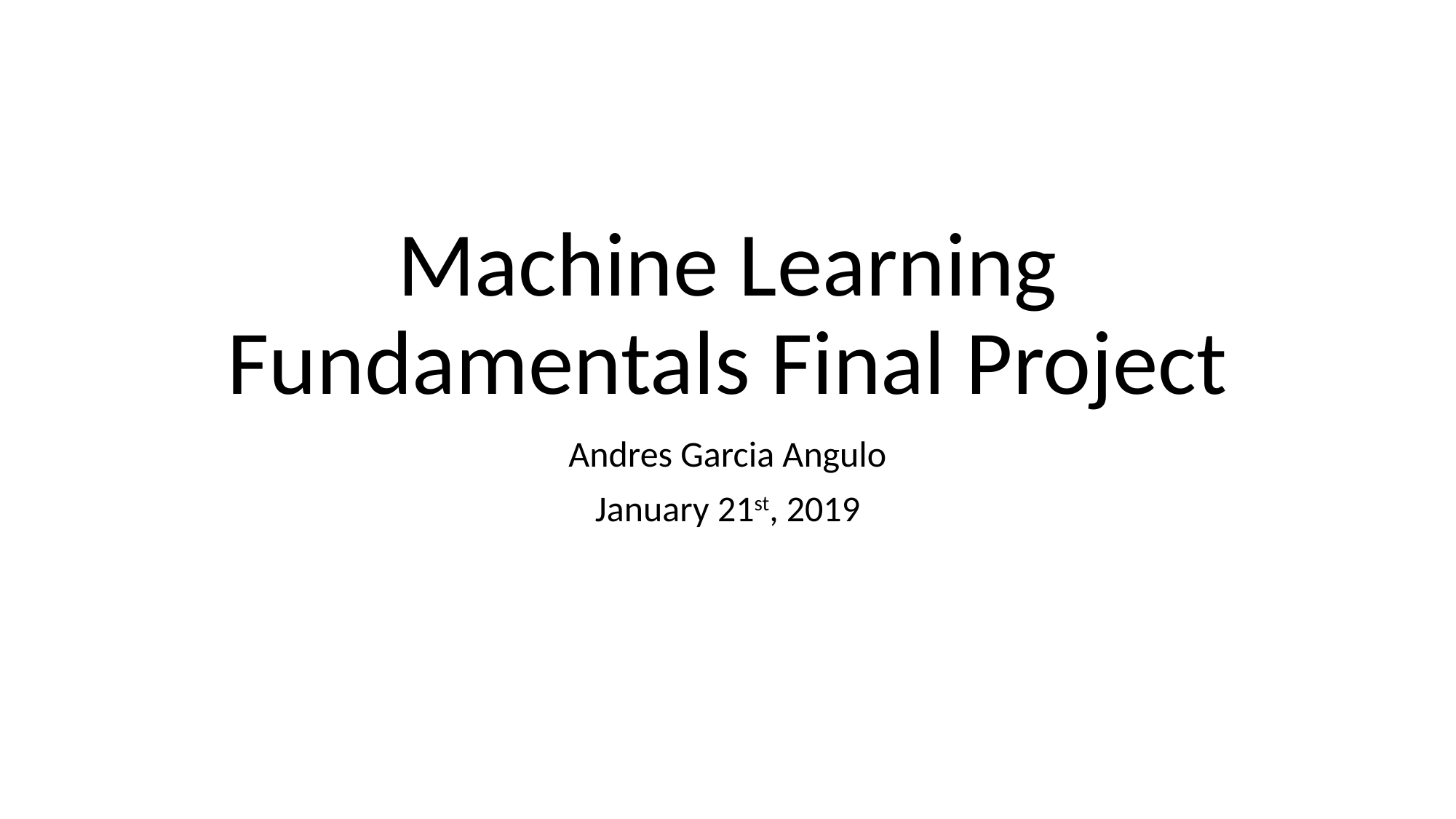

# Machine Learning Fundamentals Final Project
Andres Garcia Angulo
January 21st, 2019